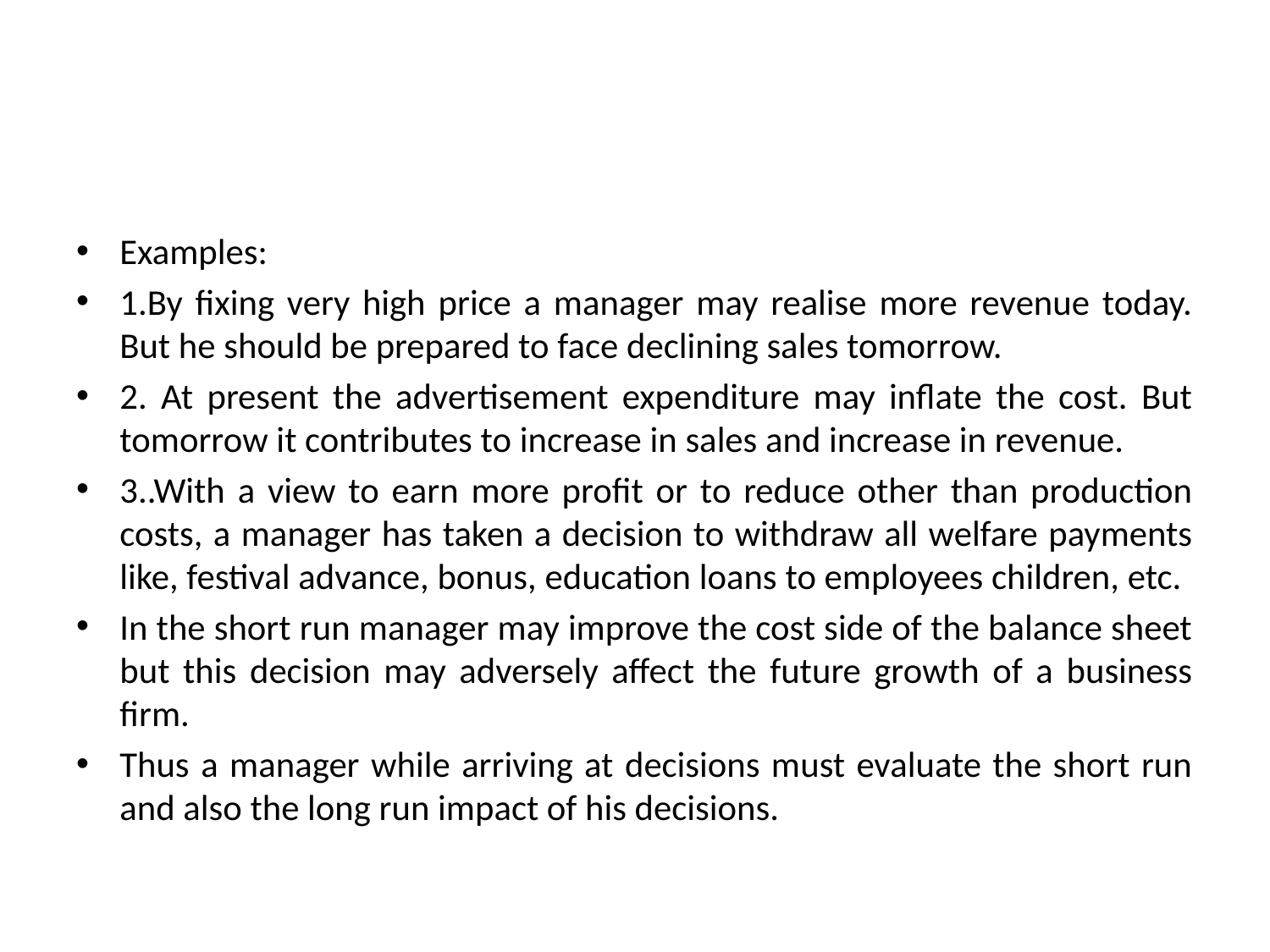

#
Examples:
1.By fixing very high price a manager may realise more revenue today. But he should be prepared to face declining sales tomorrow.
2. At present the advertisement expenditure may inflate the cost. But tomorrow it contributes to increase in sales and increase in revenue.
3..With a view to earn more profit or to reduce other than production costs, a manager has taken a decision to withdraw all welfare payments like, festival advance, bonus, education loans to employees children, etc.
In the short run manager may improve the cost side of the balance sheet but this decision may adversely affect the future growth of a business firm.
Thus a manager while arriving at decisions must evaluate the short run and also the long run impact of his decisions.